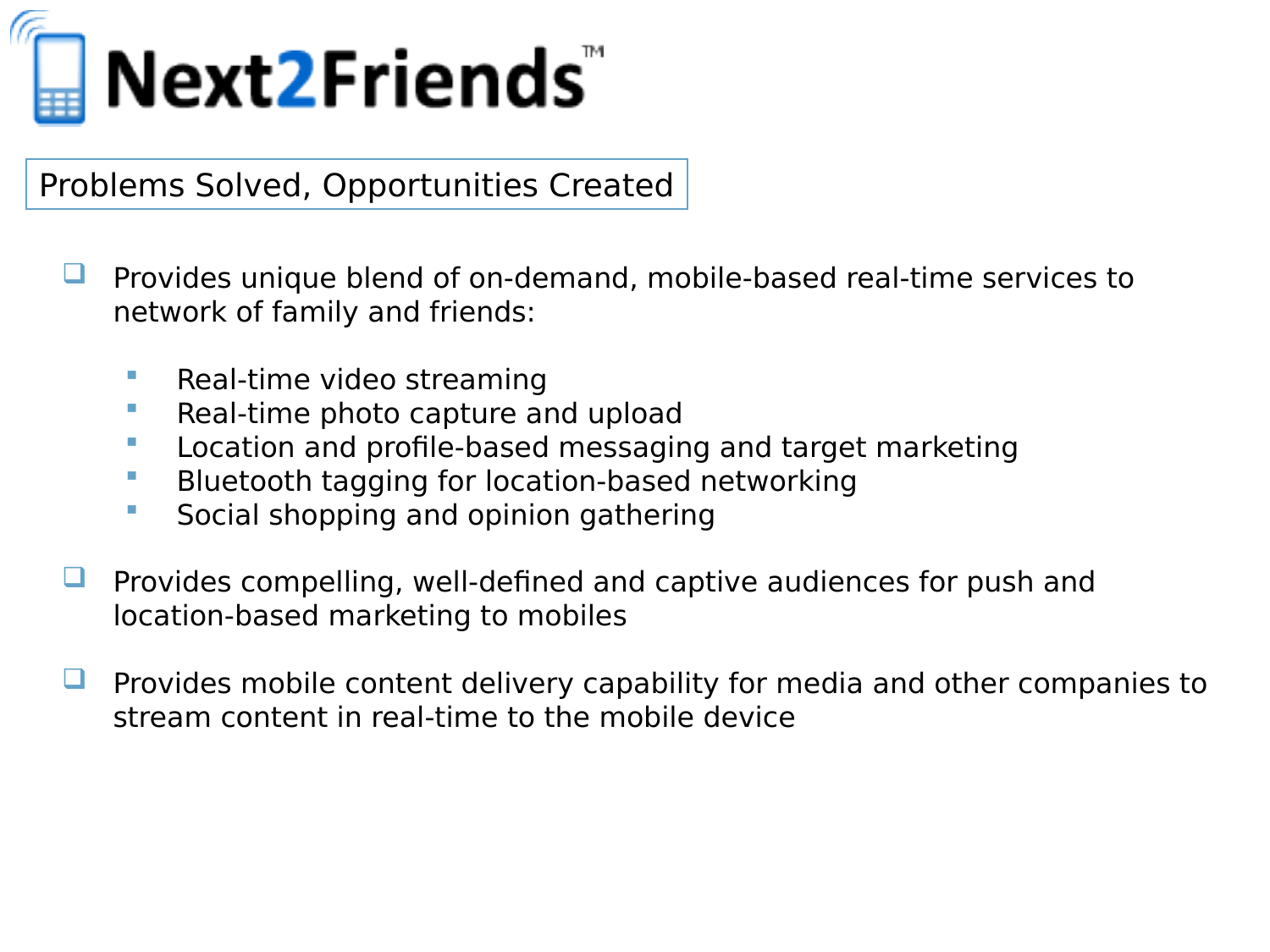

Problems Solved, Opportunities Created
Provides unique blend of on-demand, mobile-based real-time services to network of family and friends:

Real-time video streaming
Real-time photo capture and upload
Location and profile-based messaging and target marketing
Bluetooth tagging for location-based networking
Social shopping and opinion gathering

Provides compelling, well-defined and captive audiences for push and location-based marketing to mobiles

Provides mobile content delivery capability for media and other companies to stream content in real-time to the mobile device